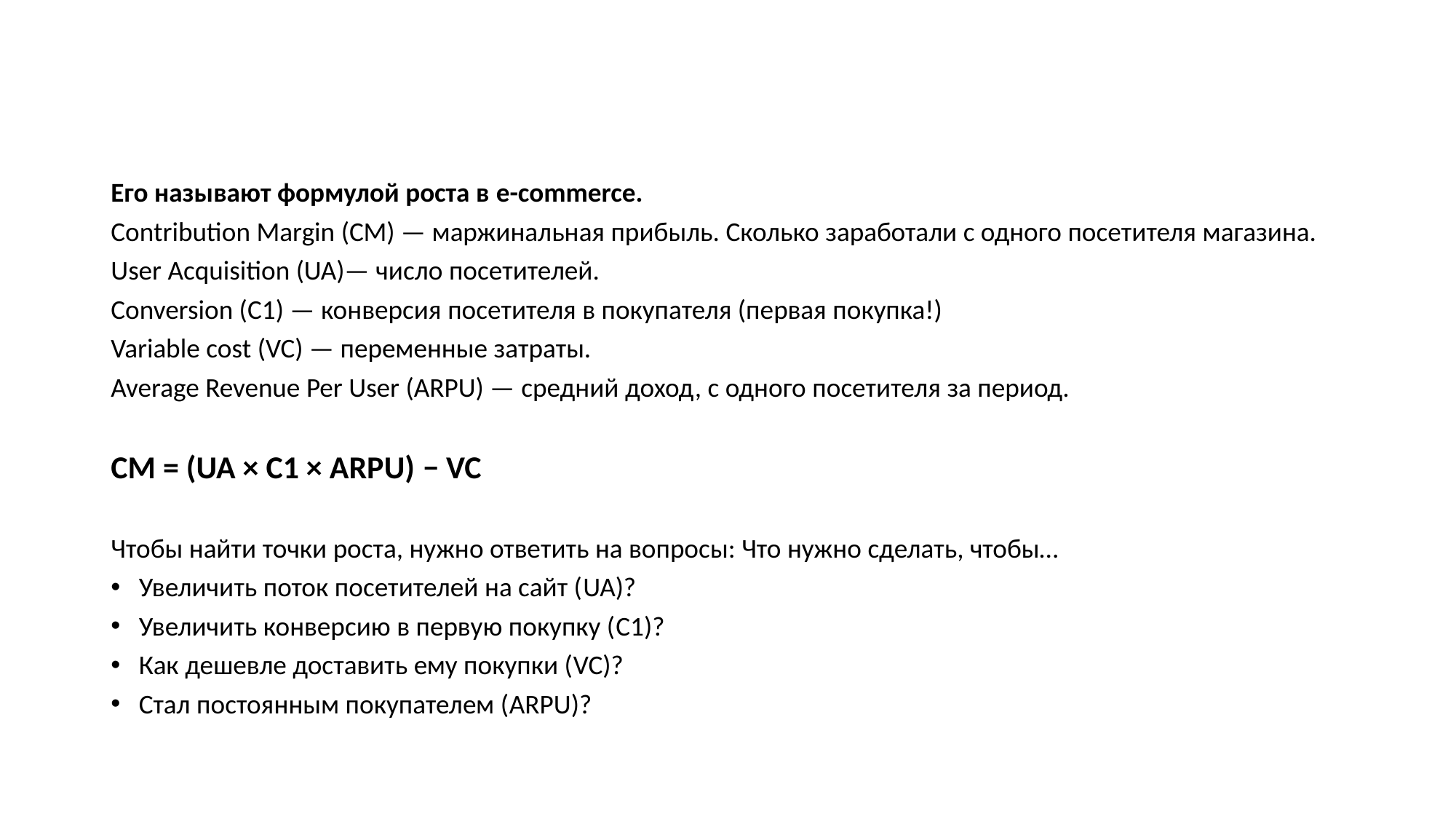

#
Его называют формулой роста в e-commerce.
Contribution Margin (CM) — маржинальная прибыль. Сколько заработали с одного посетителя магазина.
User Acquisition (UA)— число посетителей.
Conversion (С1) — конверсия посетителя в покупателя (первая покупка!)
Variable cost (VC) — переменные затраты.
Average Revenue Per User (ARPU) — средний доход, с одного посетителя за период.

CM = (UA × C1 × ARPU) − VC

Чтобы найти точки роста, нужно ответить на вопросы: Что нужно сделать, чтобы…
Увеличить поток посетителей на сайт (UA)?
Увеличить конверсию в первую покупку (C1)?
Как дешевле доставить ему покупки (VC)?
Cтал постоянным покупателем (ARPU)?